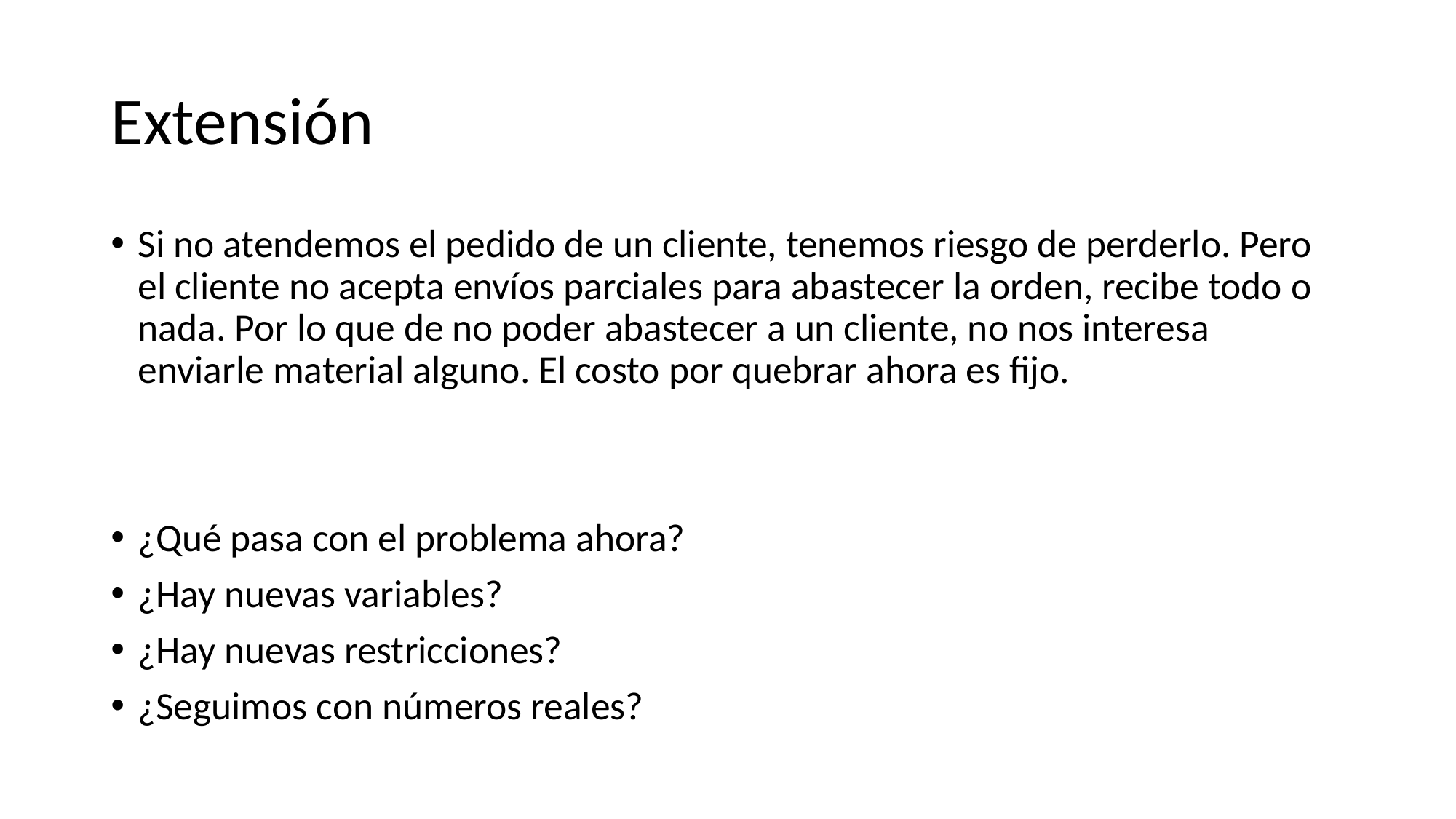

# Extensión
Si no atendemos el pedido de un cliente, tenemos riesgo de perderlo. Pero el cliente no acepta envíos parciales para abastecer la orden, recibe todo o nada. Por lo que de no poder abastecer a un cliente, no nos interesa enviarle material alguno. El costo por quebrar ahora es fijo.

¿Qué pasa con el problema ahora?
¿Hay nuevas variables?
¿Hay nuevas restricciones?
¿Seguimos con números reales?